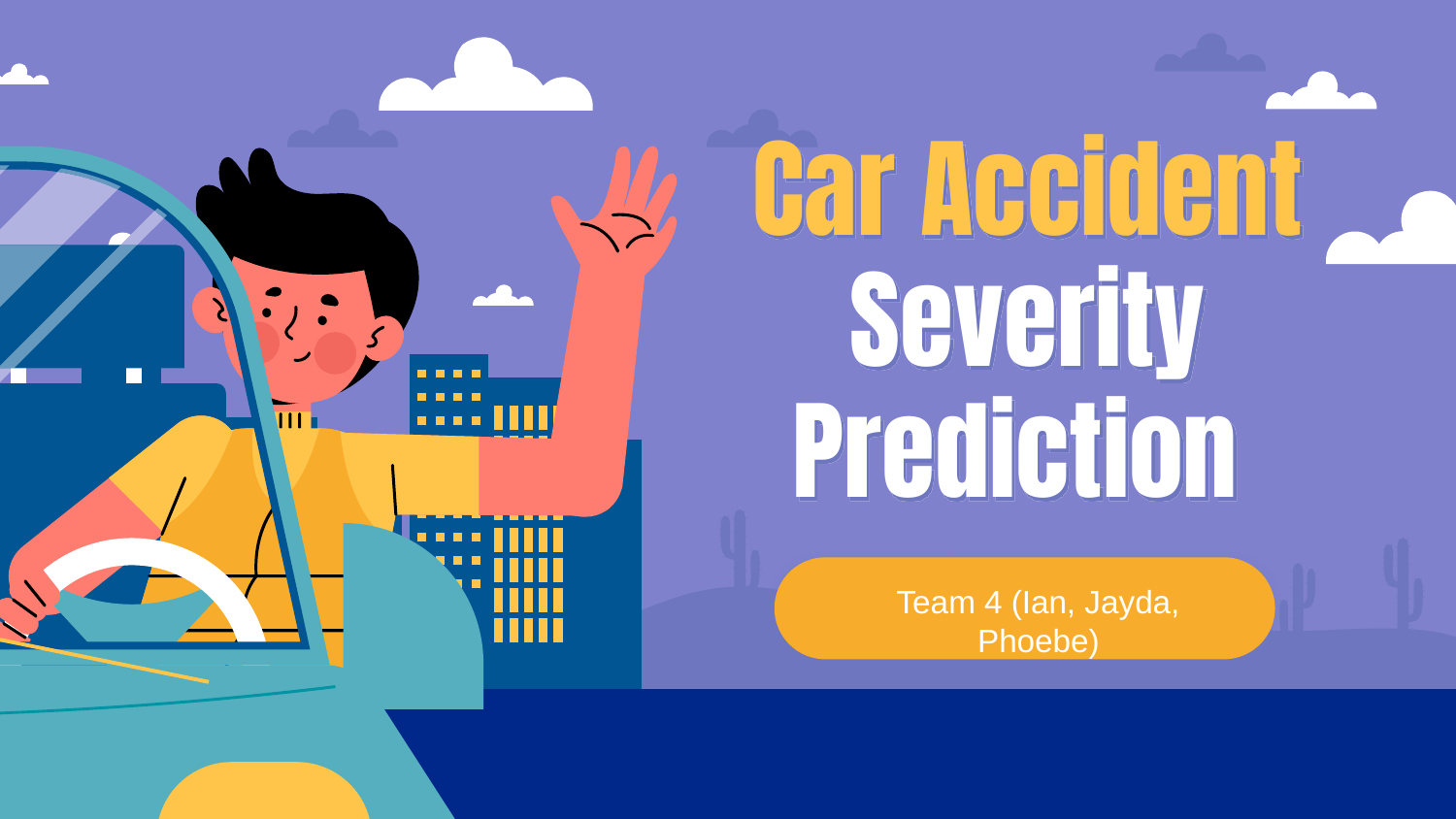

# Car Accident Severity Prediction

Team 4 (Ian, Jayda, Phoebe)